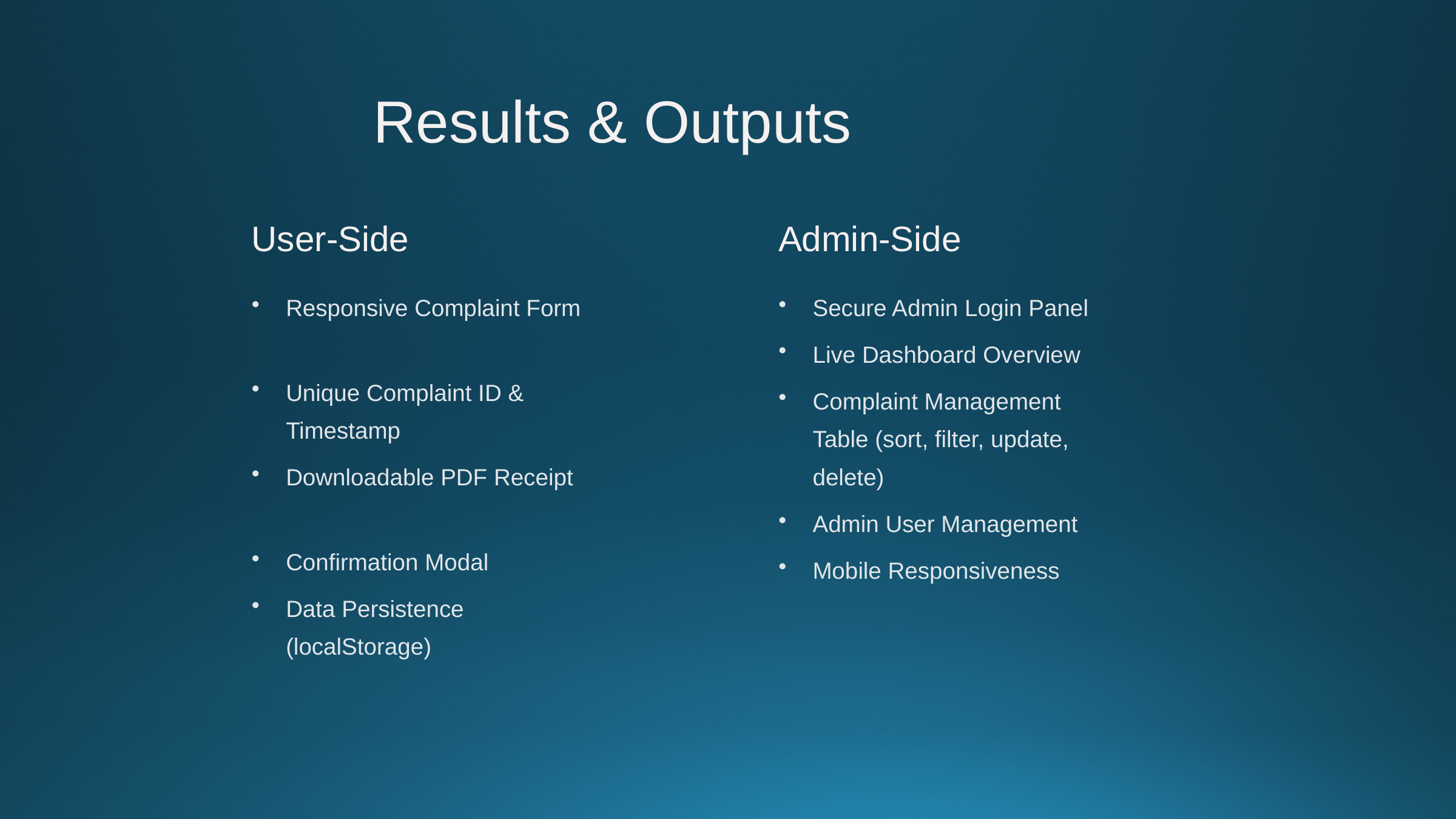

Results & Outputs
User-Side
Admin-Side
Responsive Complaint Form
Secure Admin Login Panel
Live Dashboard Overview
Unique Complaint ID & Timestamp
Complaint Management Table (sort, filter, update, delete)
Downloadable PDF Receipt
Admin User Management
Confirmation Modal
Mobile Responsiveness
Data Persistence (localStorage)